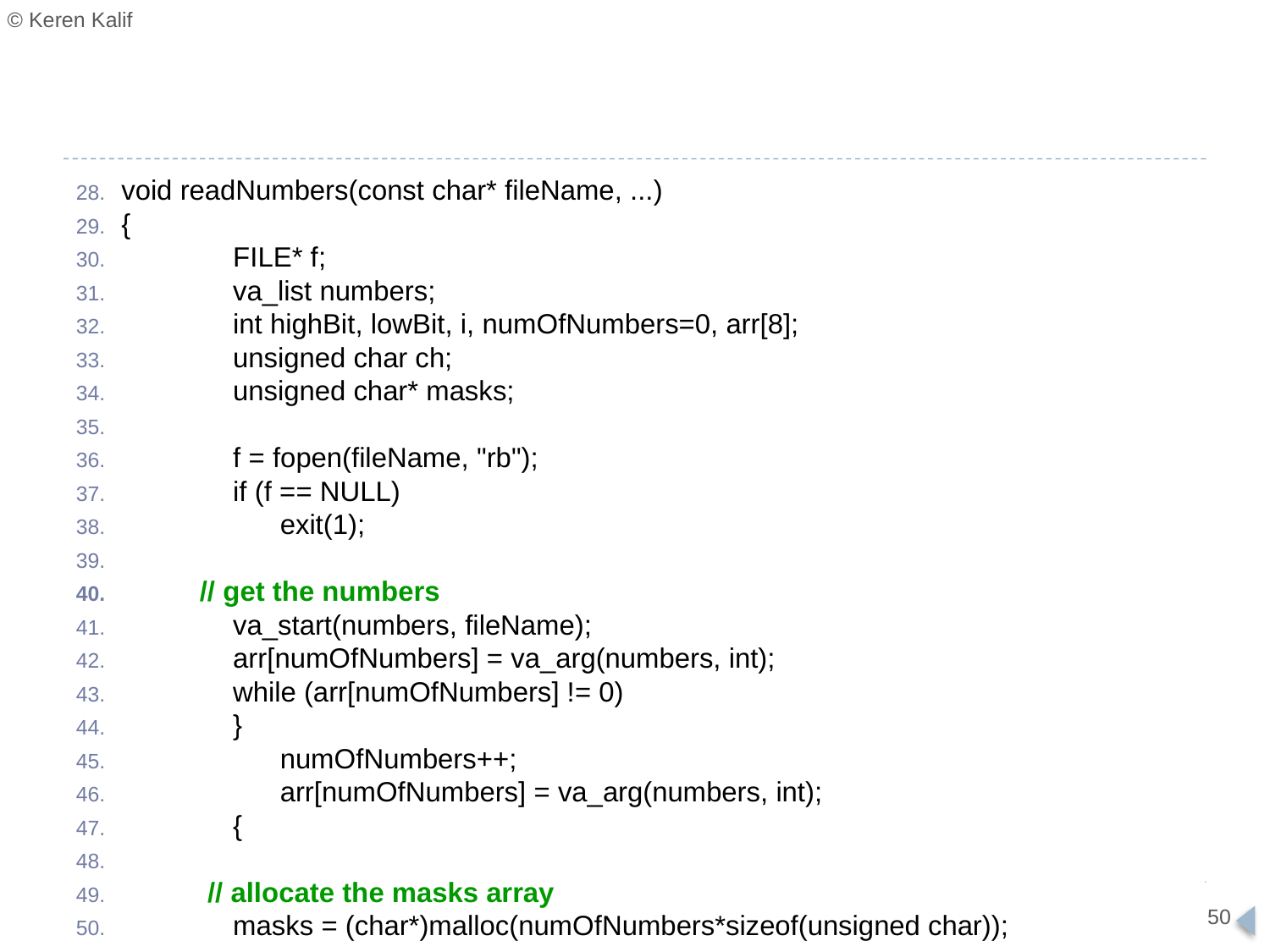

void readNumbers(const char* fileName, ...)
{
	FILE* f;
	va_list numbers;
	int highBit, lowBit, i, numOfNumbers=0, arr[8];
	unsigned char ch;
	unsigned char* masks;

	f = fopen(fileName, "rb");
	if (f == NULL)
	      exit(1);

          // get the numbers
	va_start(numbers, fileName);
	arr[numOfNumbers] = va_arg(numbers, int);
	while (arr[numOfNumbers] != 0)
	}
	      numOfNumbers++;
	      arr[numOfNumbers] = va_arg(numbers, int);
	{

           // allocate the masks array
	masks = (char*)malloc(numOfNumbers*sizeof(unsigned char));